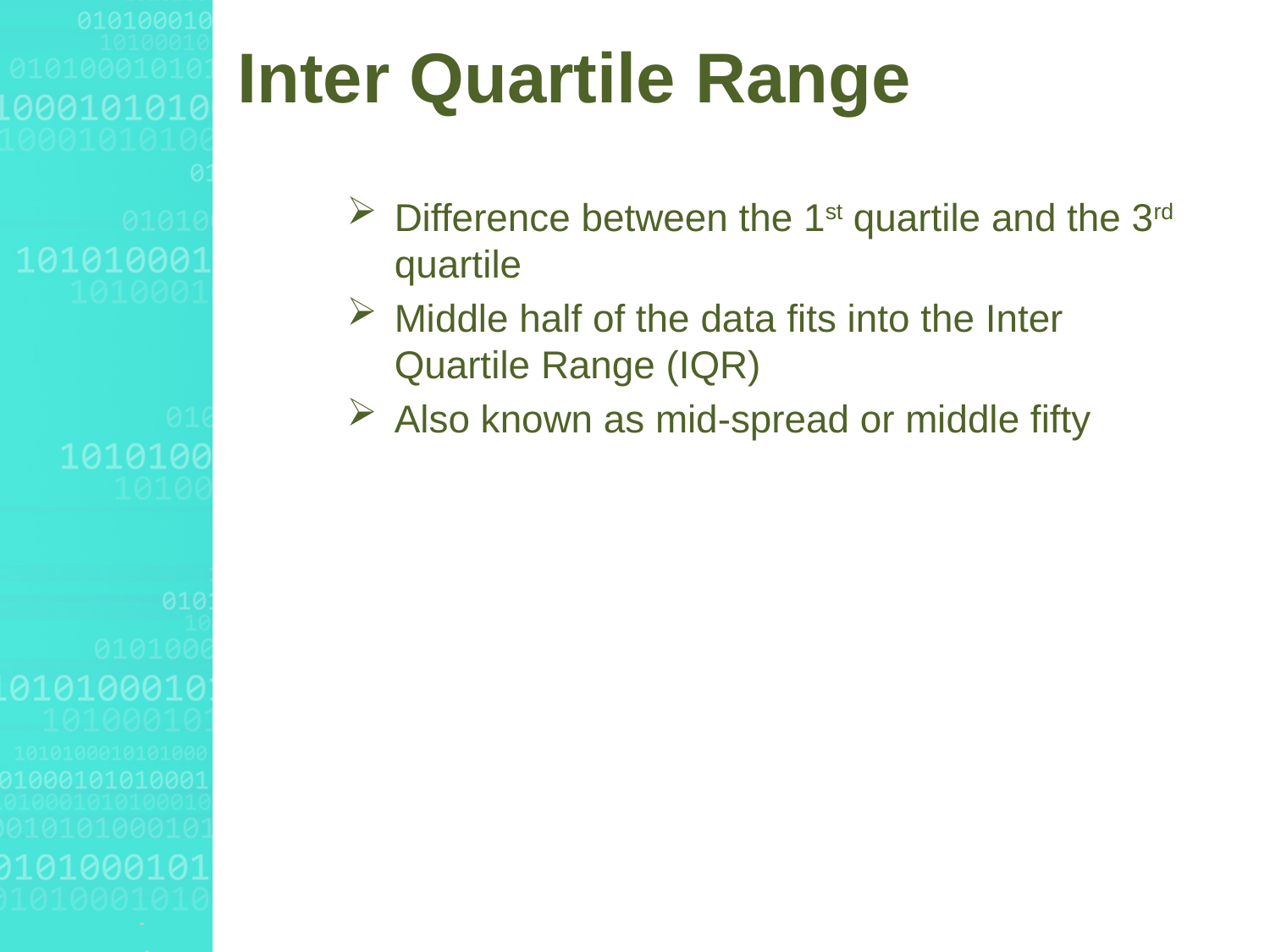

# Inter Quartile Range
Difference between the 1st quartile and the 3rd quartile
Middle half of the data fits into the Inter Quartile Range (IQR)
Also known as mid-spread or middle fifty